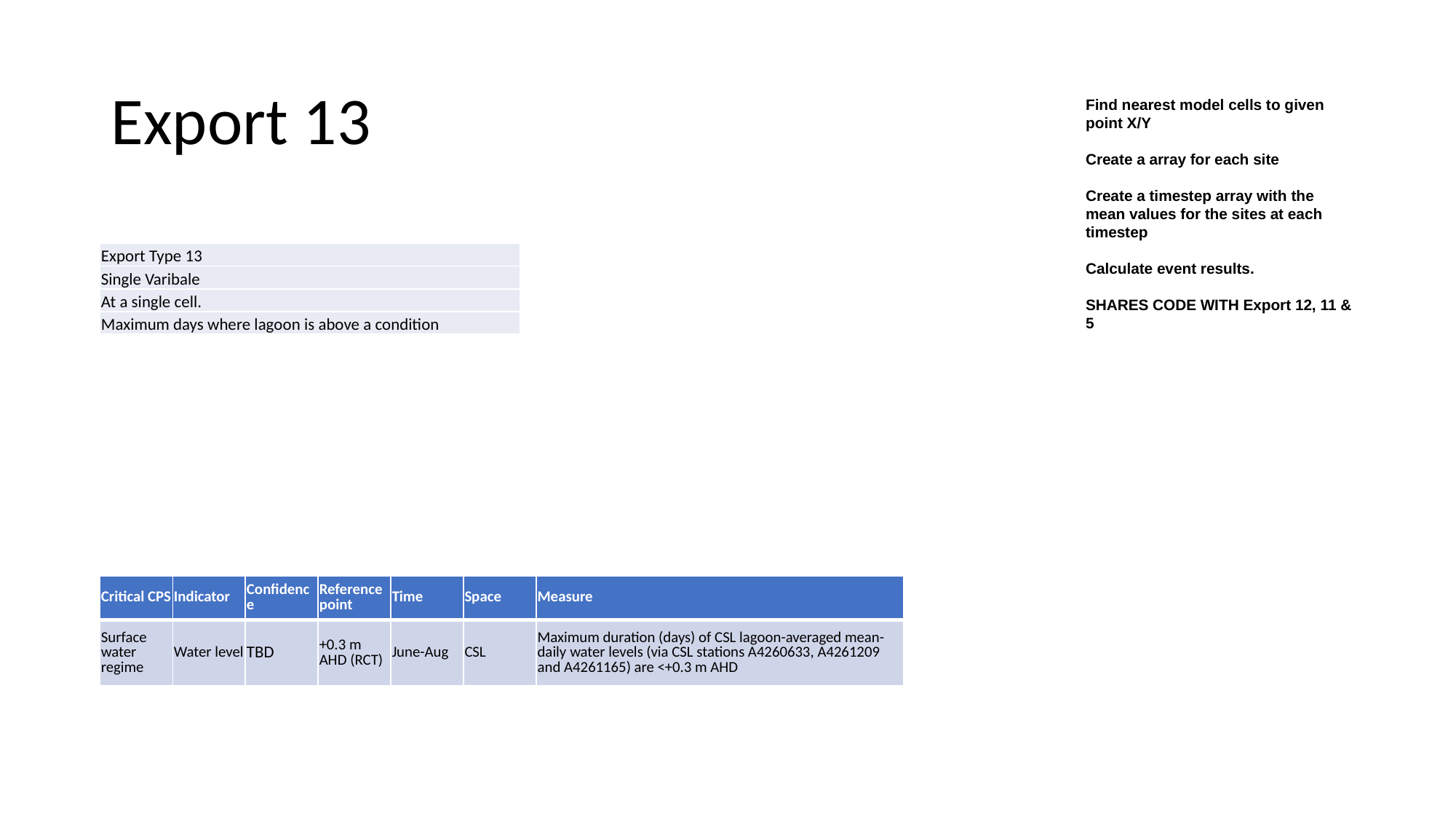

# Export 13
Find nearest model cells to given point X/Y

Create a array for each site

Create a timestep array with the mean values for the sites at each timestep

Calculate event results.

SHARES CODE WITH Export 12, 11 & 5

| Export Type 13 |
| --- |
| Single Varibale |
| At a single cell. |
| Maximum days where lagoon is above a condition |
| Critical CPS | Indicator | Confidence | Reference point | Time | Space | Measure |
| --- | --- | --- | --- | --- | --- | --- |
| Surface water regime | Water level | TBD | +0.3 m AHD (RCT) | June-Aug | CSL | Maximum duration (days) of CSL lagoon-averaged mean-daily water levels (via CSL stations A4260633, A4261209 and A4261165) are <+0.3 m AHD |